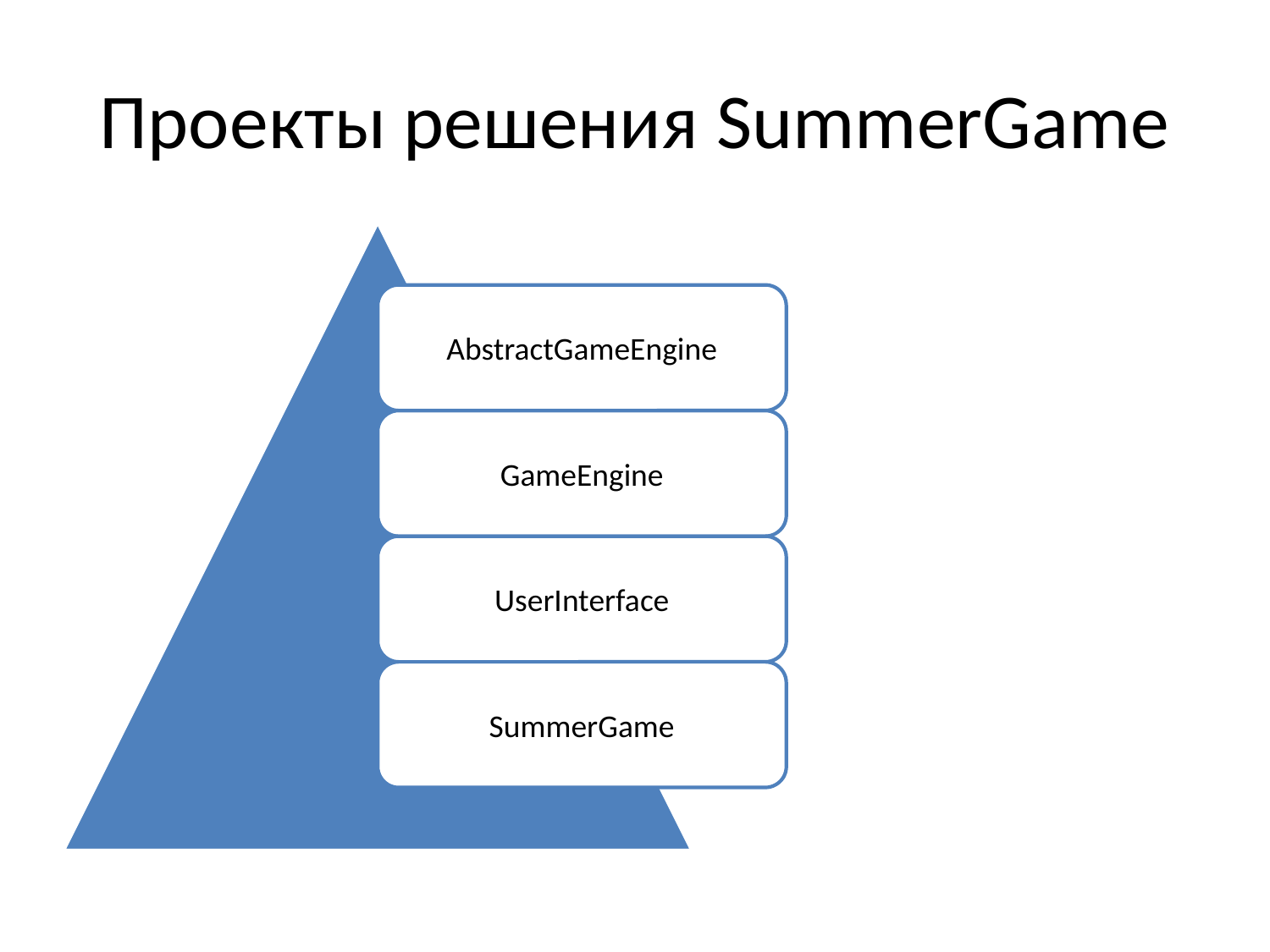

# Проекты решения SummerGame
AbstractGameEngine
GameEngine
UserInterface
SummerGame